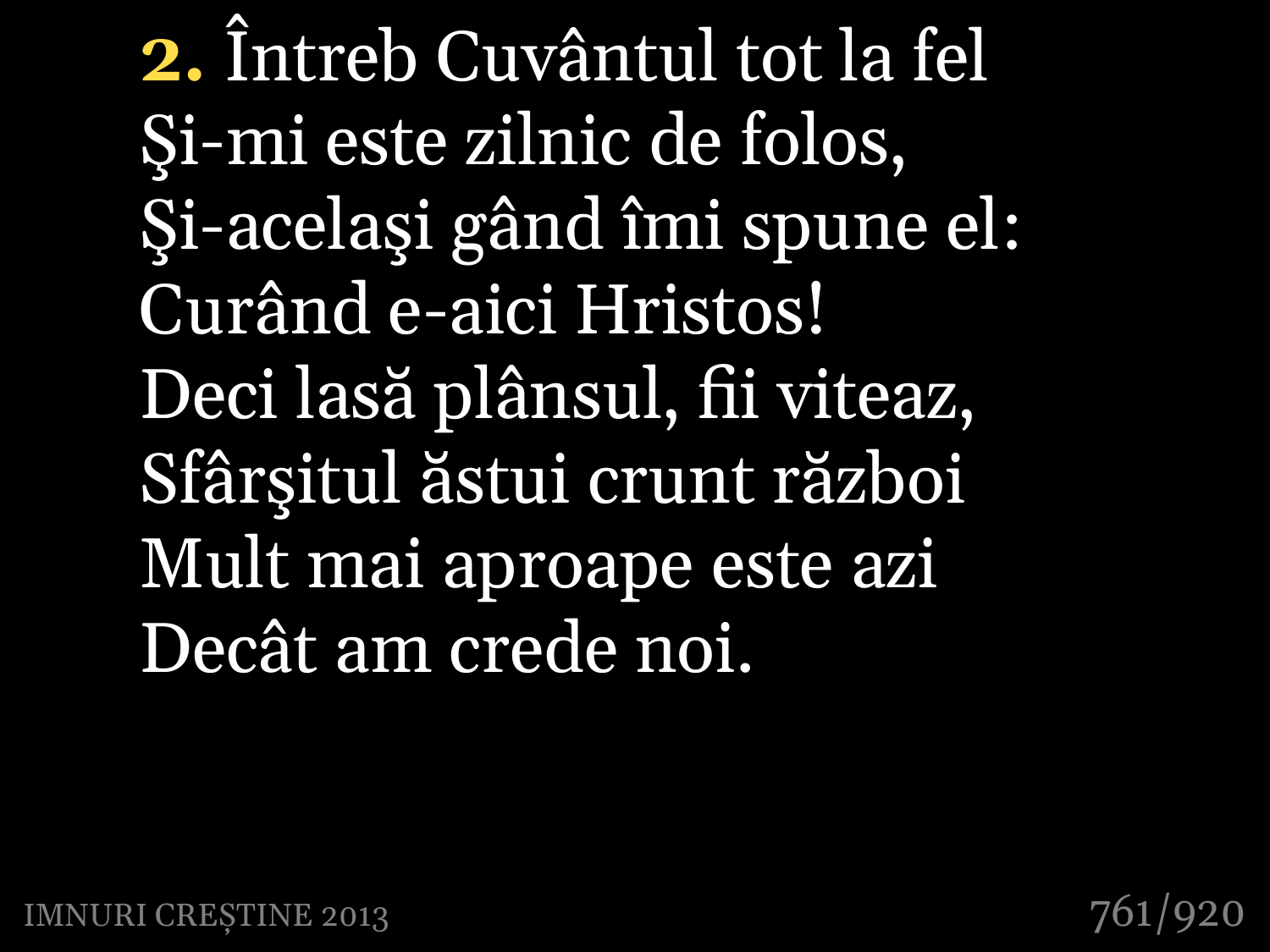

2. Întreb Cuvântul tot la fel
Şi-mi este zilnic de folos,
Şi-acelaşi gând îmi spune el:
Curând e-aici Hristos!
Deci lasă plânsul, fii viteaz,
Sfârşitul ăstui crunt război
Mult mai aproape este azi
Decât am crede noi.
761/920
IMNURI CREȘTINE 2013